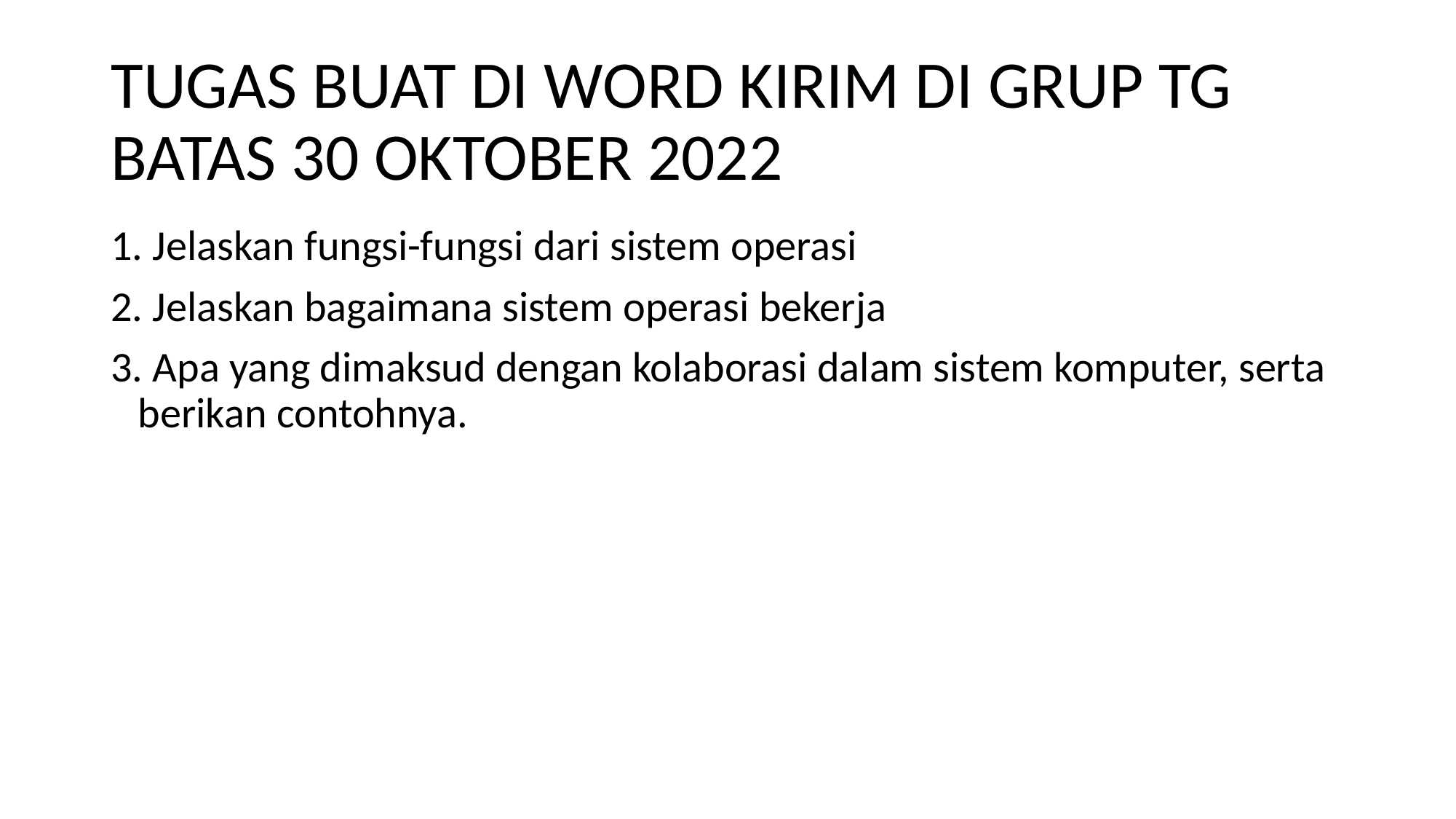

# TUGAS BUAT DI WORD KIRIM DI GRUP TG BATAS 30 OKTOBER 2022
1. Jelaskan fungsi-fungsi dari sistem operasi
2. Jelaskan bagaimana sistem operasi bekerja
3. Apa yang dimaksud dengan kolaborasi dalam sistem komputer, serta berikan contohnya.